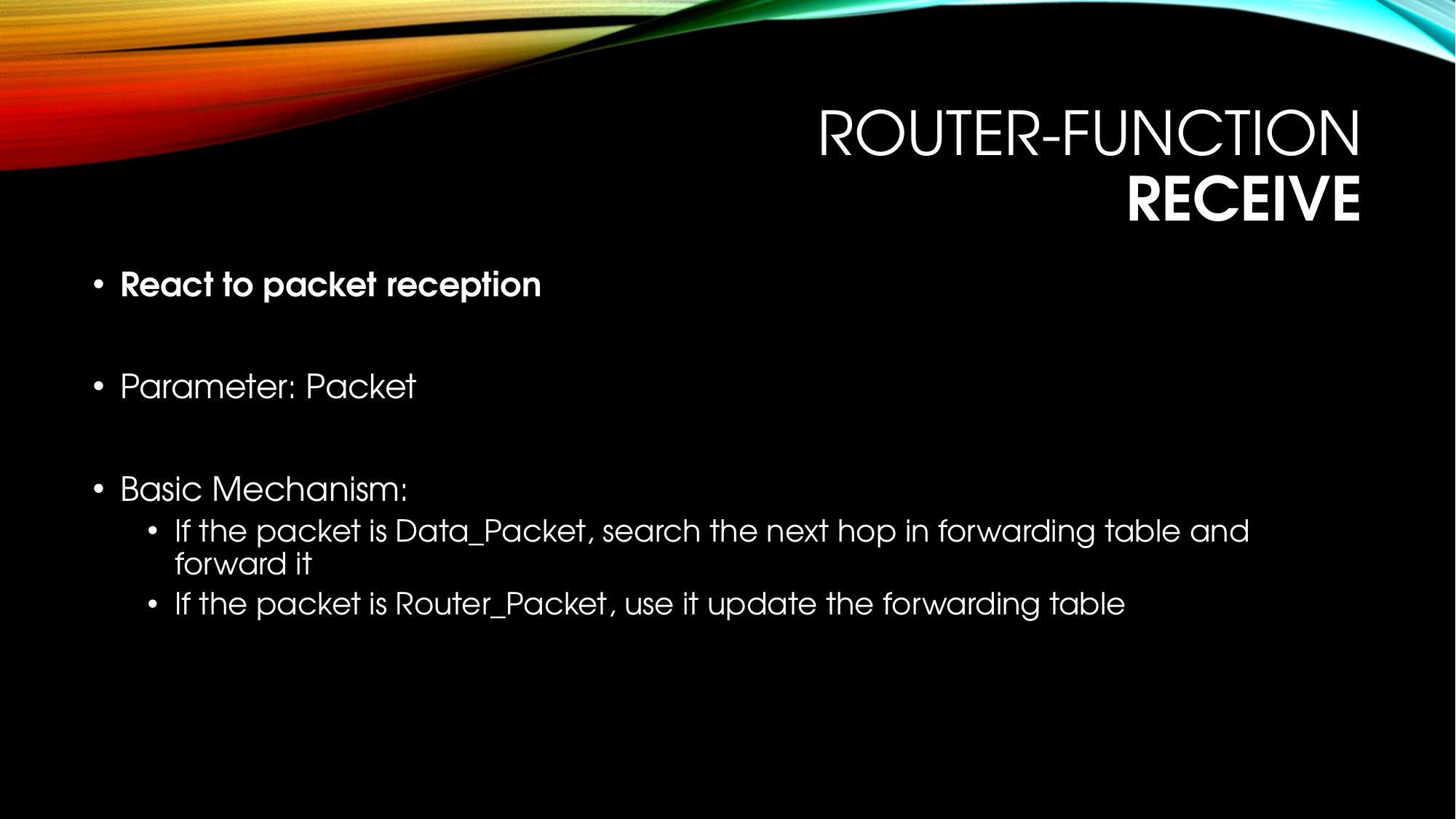

# Router-Function Receive
React to packet reception

Parameter: Packet

Basic Mechanism:
If the packet is Data_Packet, search the next hop in forwarding table and forward it
If the packet is Router_Packet, use it update the forwarding table